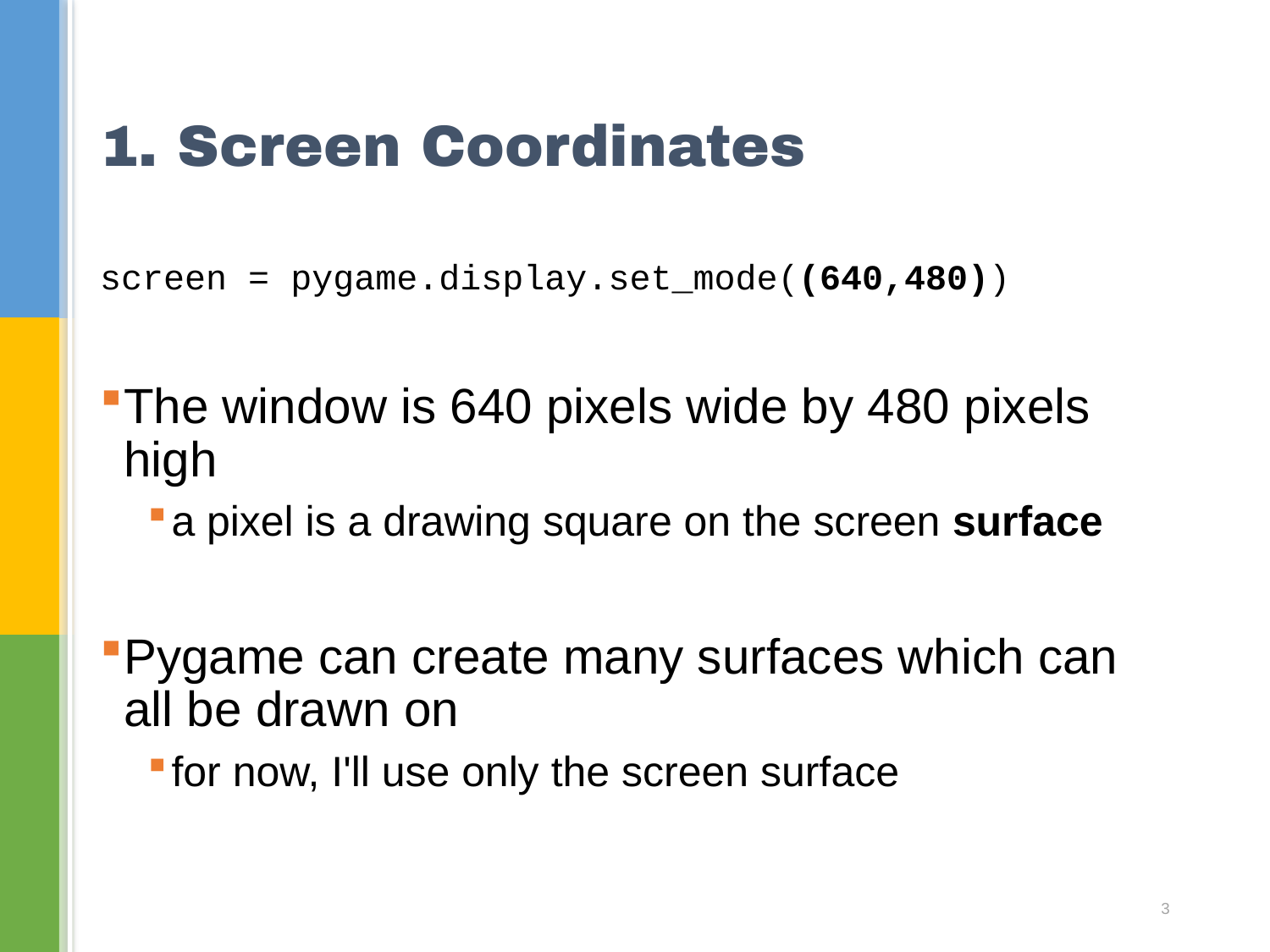

# 1. Screen Coordinates
screen = pygame.display.set_mode((640,480))

The window is 640 pixels wide by 480 pixels high
a pixel is a drawing square on the screen surface

Pygame can create many surfaces which can all be drawn on
for now, I'll use only the screen surface
3